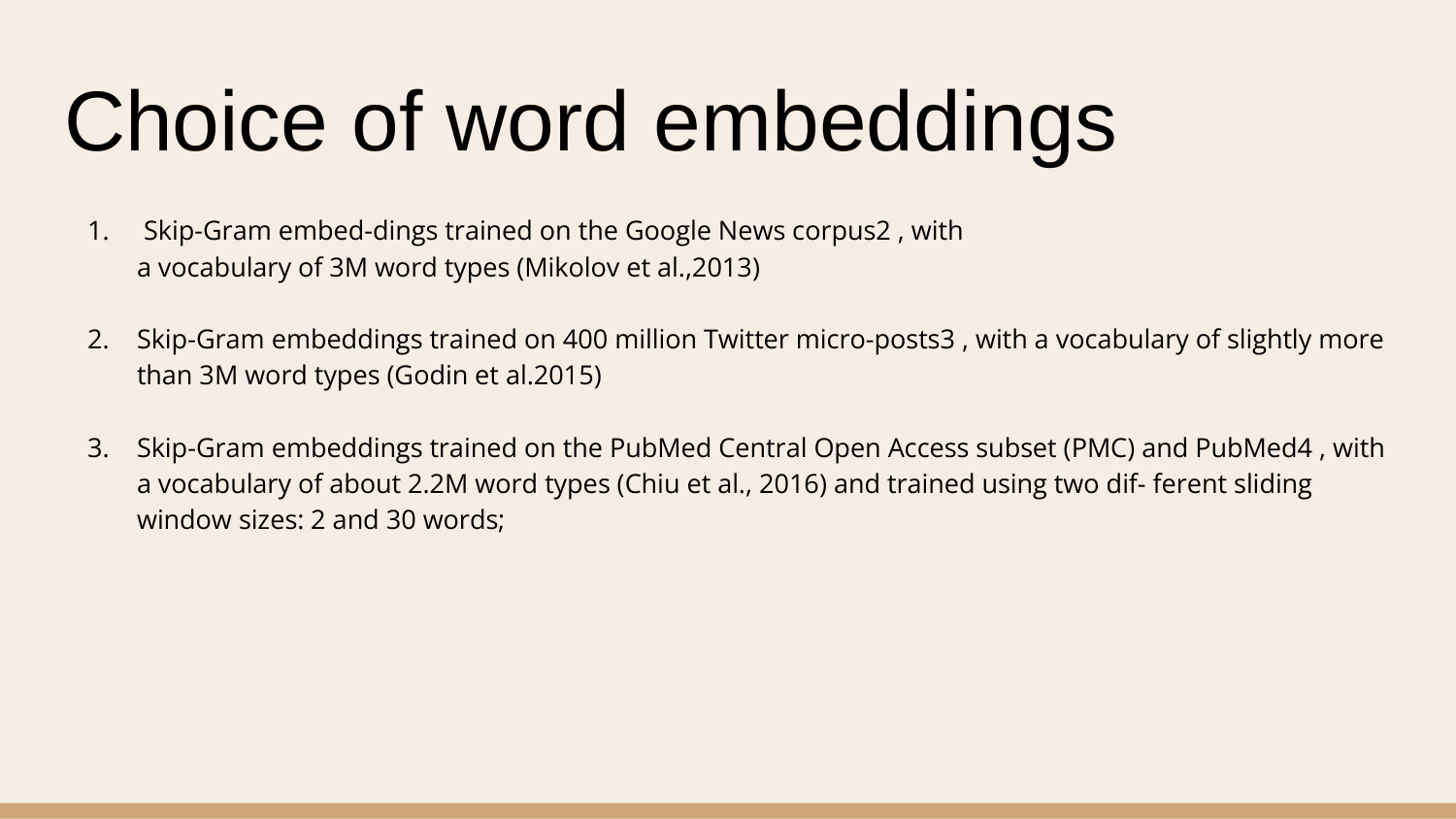

# Choice of word embeddings
 Skip-Gram embed-dings trained on the Google News corpus2 , with
a vocabulary of 3M word types (Mikolov et al.,2013)

Skip-Gram embeddings trained on 400 million Twitter micro-posts3 , with a vocabulary of slightly more than 3M word types (Godin et al.2015)

Skip-Gram embeddings trained on the PubMed Central Open Access subset (PMC) and PubMed4 , with a vocabulary of about 2.2M word types (Chiu et al., 2016) and trained using two dif- ferent sliding window sizes: 2 and 30 words;